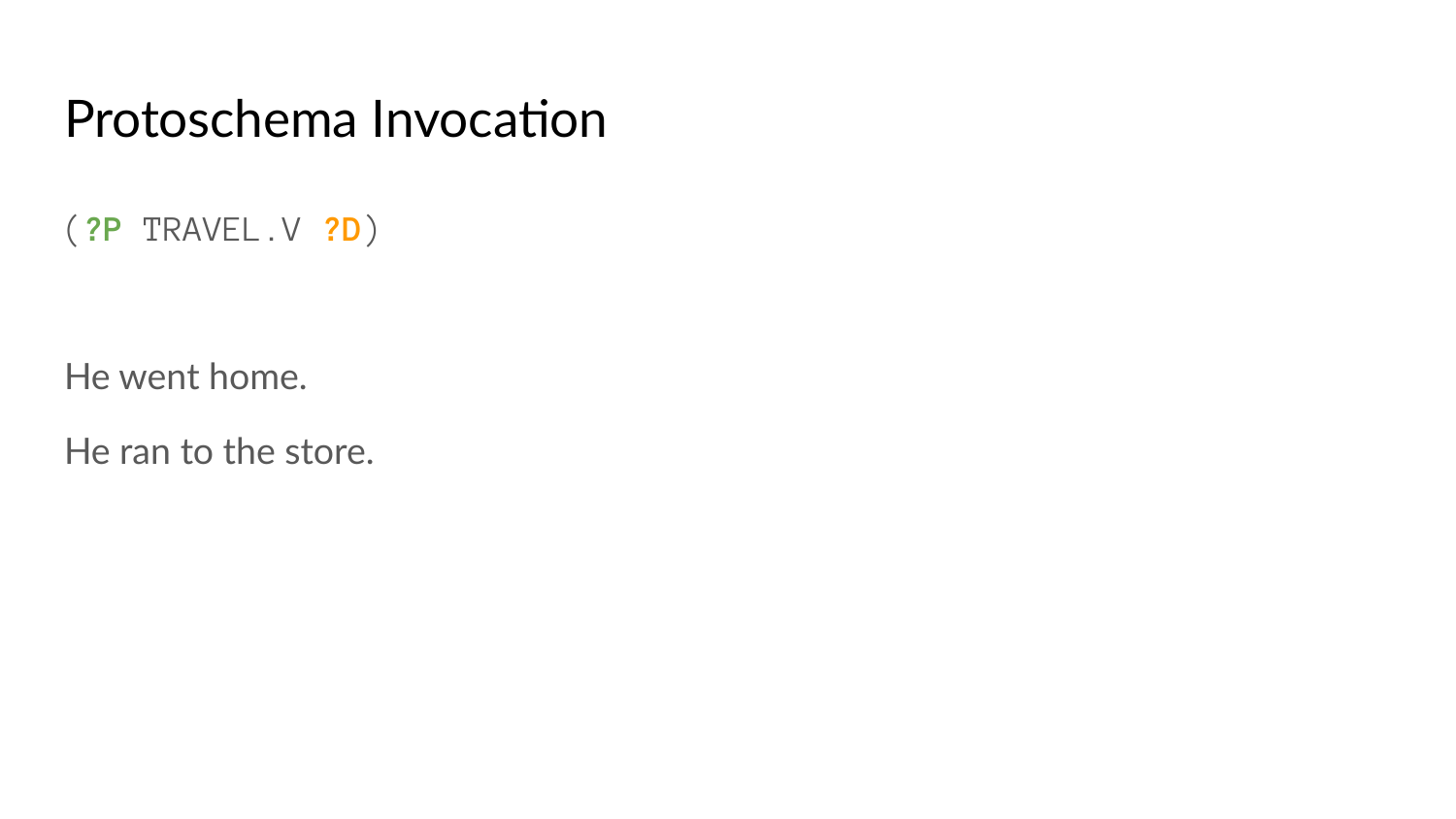

# Protoschema Invocation
(?P TRAVEL.V ?D)

He went home.
He ran to the store.